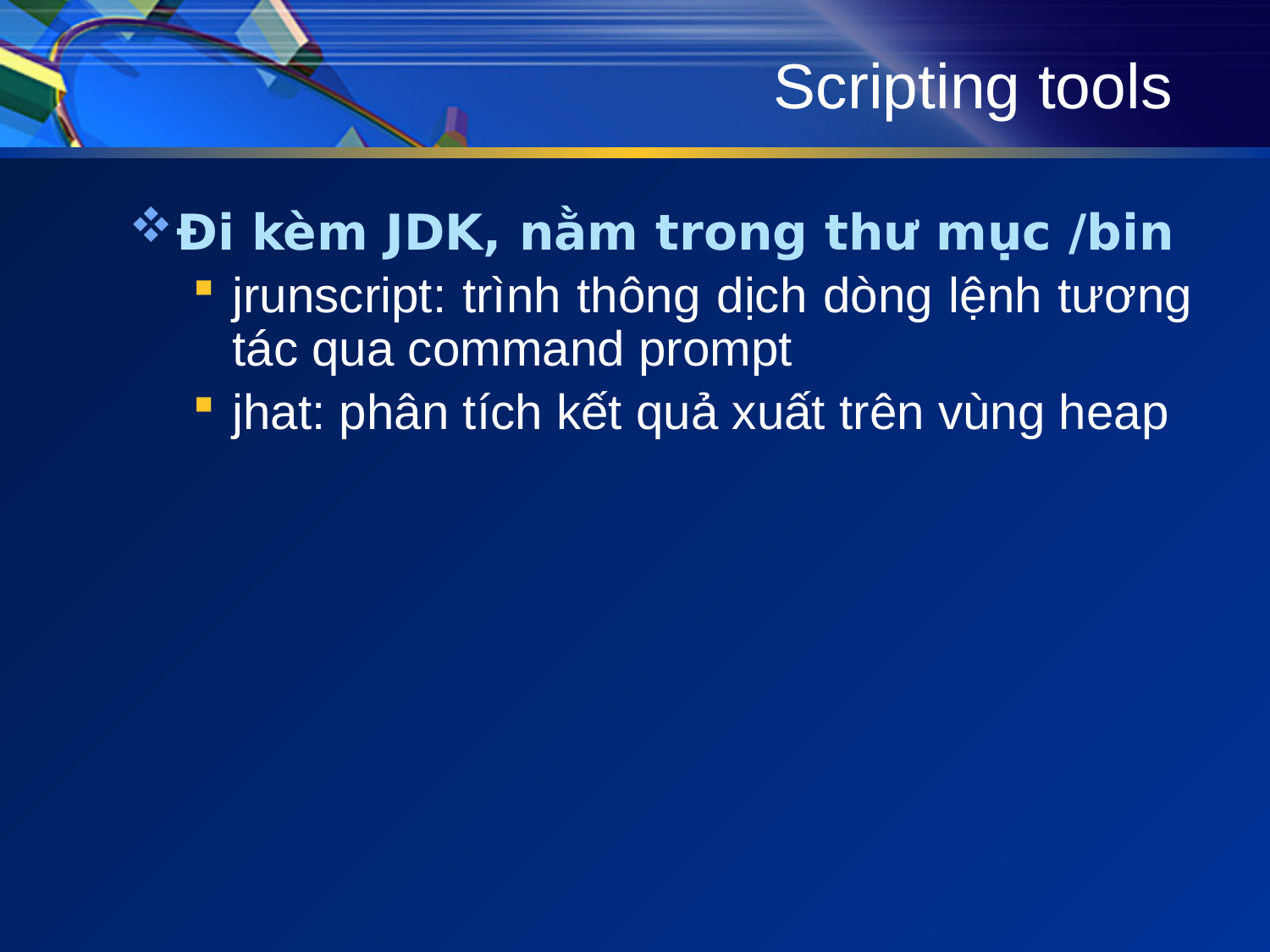

# Scripting tools
Đi kèm JDK, nằm trong thư mục /bin
jrunscript: trình thông dịch dòng lệnh tương tác qua command prompt
jhat: phân tích kết quả xuất trên vùng heap